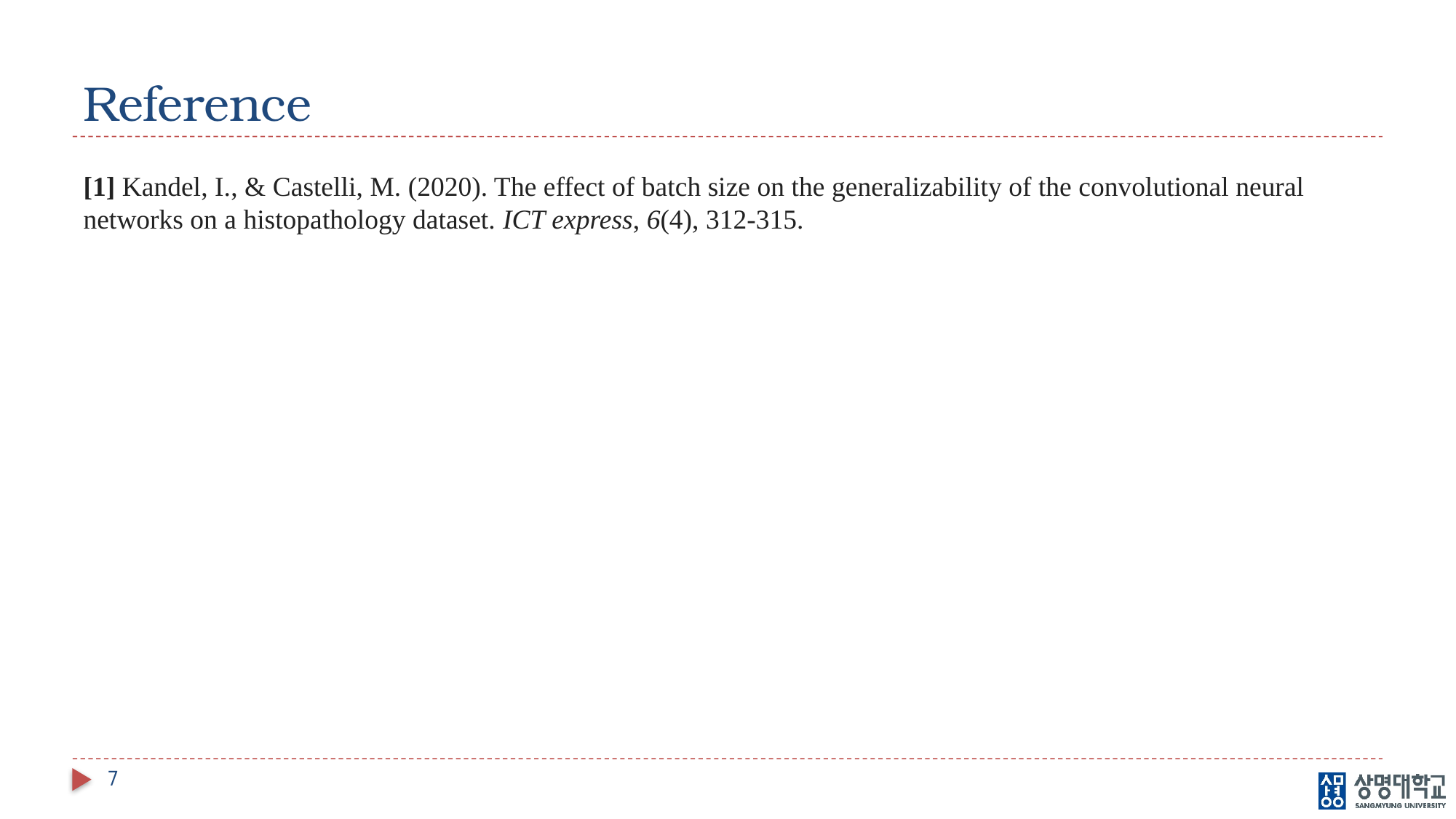

# Reference

[1] Kandel, I., & Castelli, M. (2020). The effect of batch size on the generalizability of the convolutional neural networks on a histopathology dataset. ICT express, 6(4), 312-315.

7